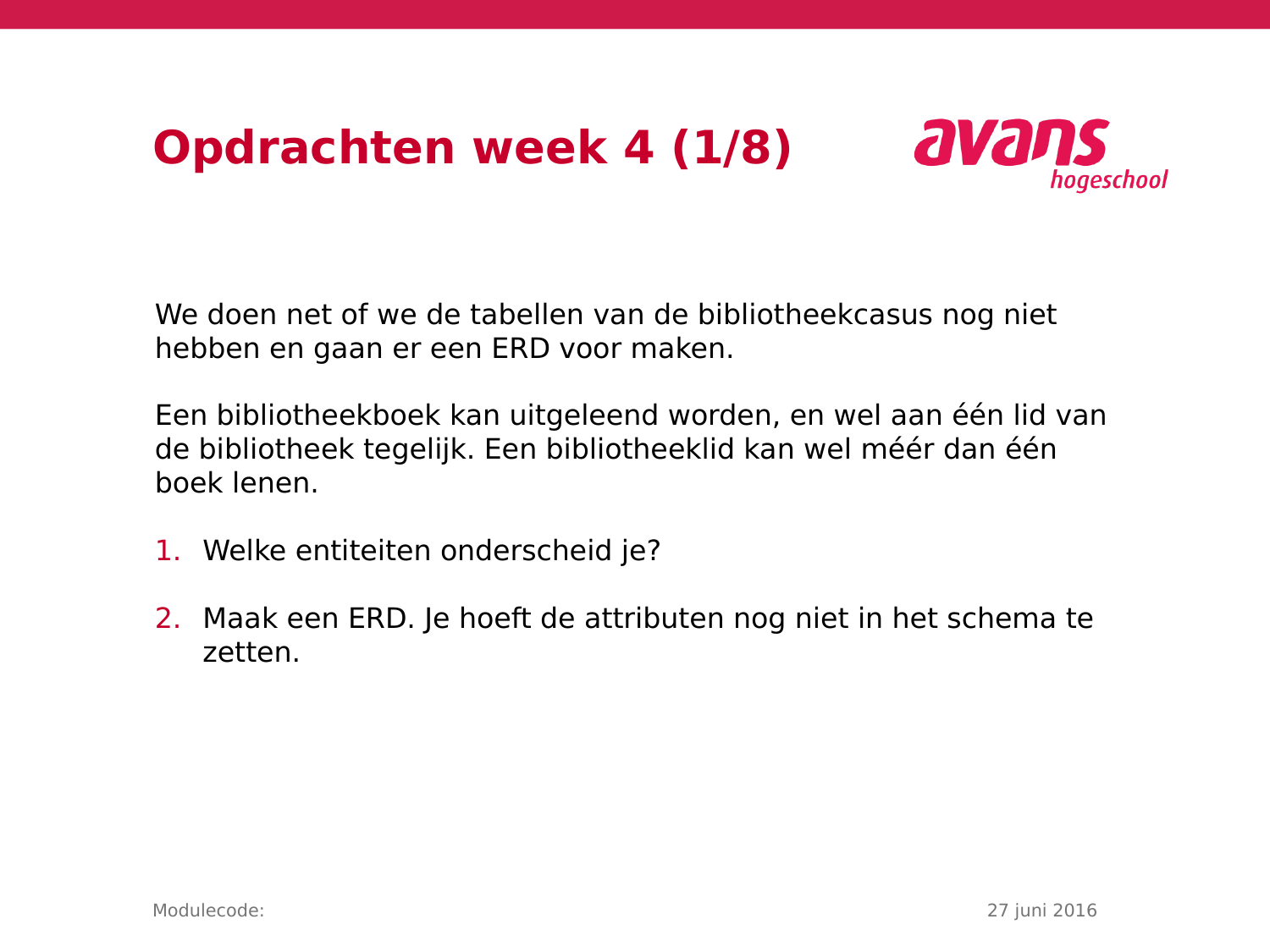

# Opdrachten week 4 (1/8)
We doen net of we de tabellen van de bibliotheekcasus nog niet hebben en gaan er een ERD voor maken.

Een bibliotheekboek kan uitgeleend worden, en wel aan één lid van de bibliotheek tegelijk. Een bibliotheeklid kan wel méér dan één boek lenen.

Welke entiteiten onderscheid je?

Maak een ERD. Je hoeft de attributen nog niet in het schema te zetten.